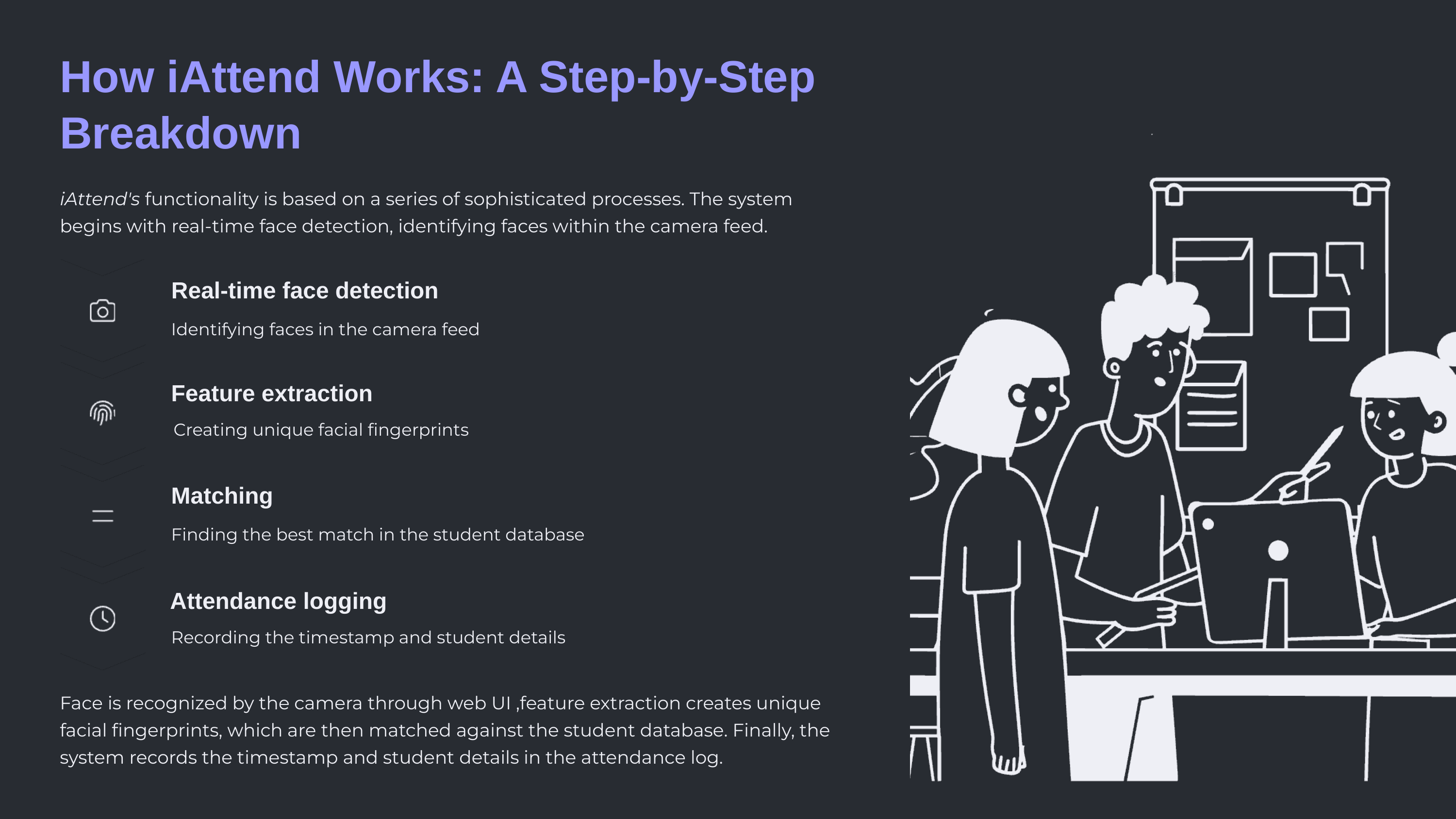

How iAttend Works: A Step-by-Step Breakdown

iAttend's functionality is based on a series of sophisticated processes. The system begins with real-time face detection, identifying faces within the camera feed.

Real-time face detection

Identifying faces in the camera feed

Feature extraction

Creating unique facial fingerprints

Matching

Finding the best match in the student database

Attendance logging

Recording the timestamp and student details

Face is recognized by the camera through web UI ,feature extraction creates unique facial fingerprints, which are then matched against the student database. Finally, the system records the timestamp and student details in the attendance log.